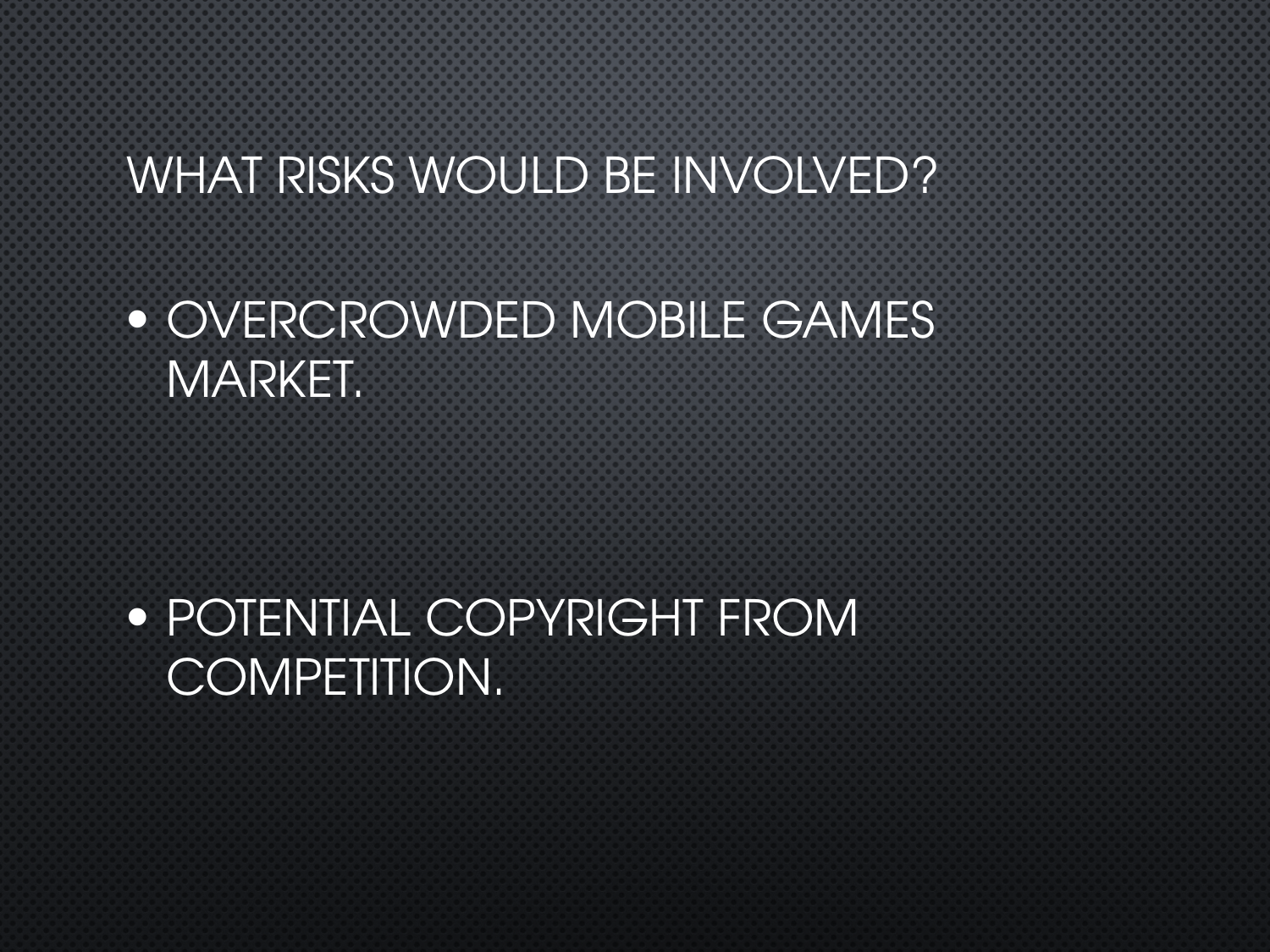

# What Risks would be involved?
Overcrowded mobile games market.

Potential copyright from competition.